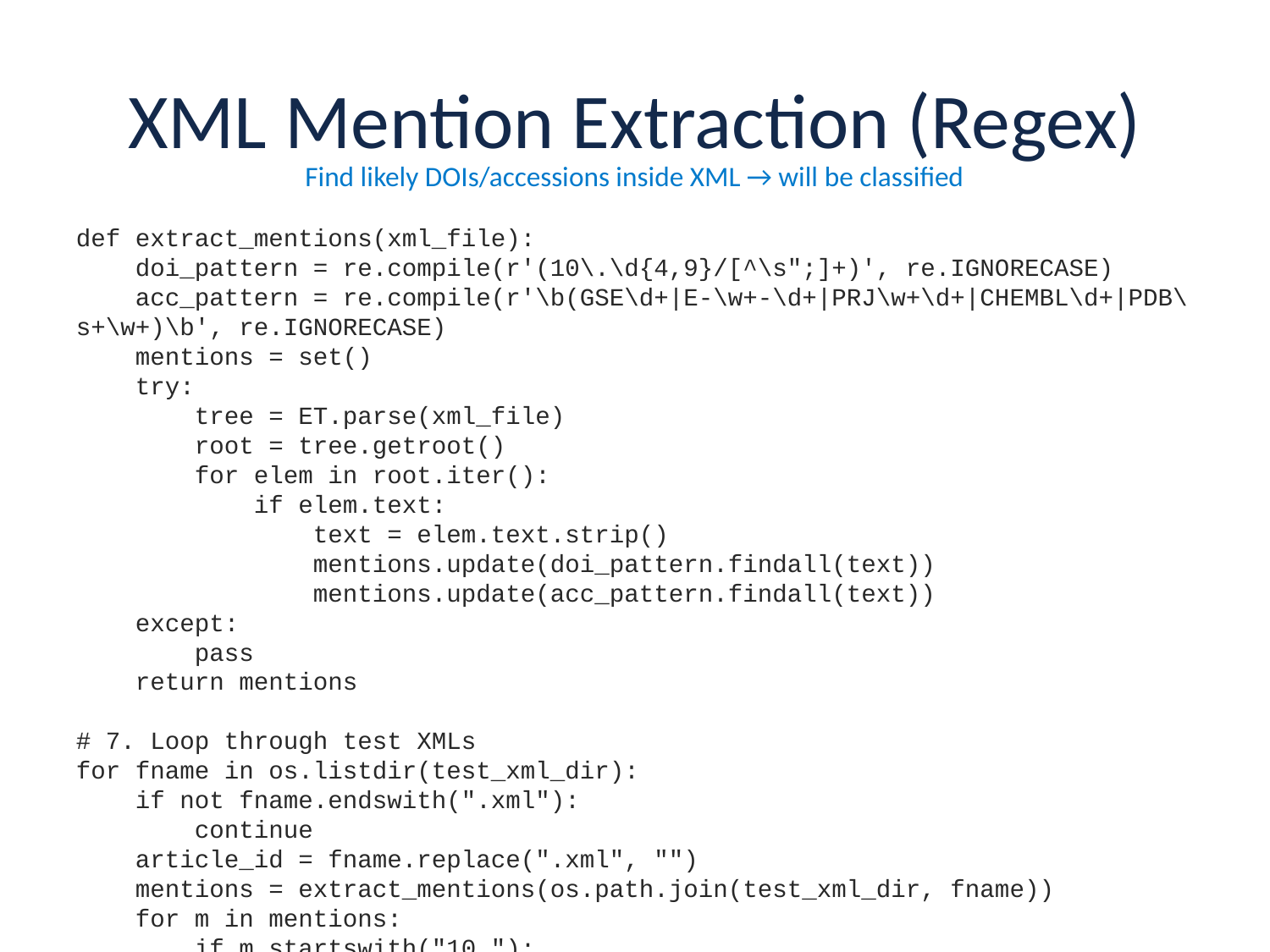

# XML Mention Extraction (Regex)
Find likely DOIs/accessions inside XML → will be classified
def extract_mentions(xml_file):
    doi_pattern = re.compile(r'(10\.\d{4,9}/[^\s";]+)', re.IGNORECASE)
    acc_pattern = re.compile(r'\b(GSE\d+|E-\w+-\d+|PRJ\w+\d+|CHEMBL\d+|PDB\s+\w+)\b', re.IGNORECASE)
    mentions = set()
    try:
        tree = ET.parse(xml_file)
        root = tree.getroot()
        for elem in root.iter():
            if elem.text:
                text = elem.text.strip()
                mentions.update(doi_pattern.findall(text))
                mentions.update(acc_pattern.findall(text))
    except:
        pass
    return mentions
# 7. Loop through test XMLs
for fname in os.listdir(test_xml_dir):
    if not fname.endswith(".xml"):
        continue
    article_id = fname.replace(".xml", "")
    mentions = extract_mentions(os.path.join(test_xml_dir, fname))
    for m in mentions:
        if m.startswith("10."):
            dataset_id = "https://doi.org/" + m.lower()
        else:
            dataset_id = m.upper().strip()
        context_text = m
# (truncated)